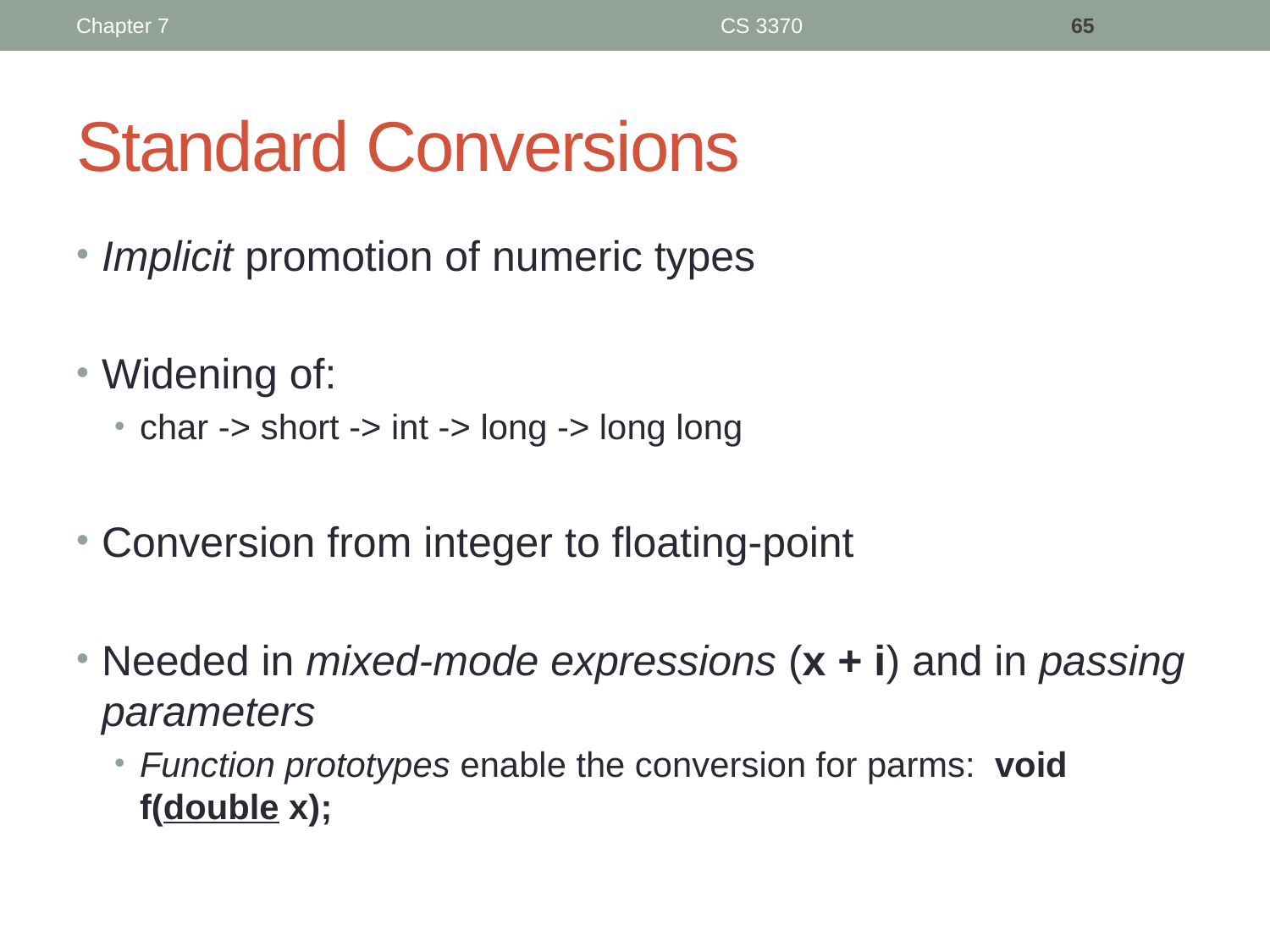

Chapter 7
CS 3370
65
# Standard Conversions
Implicit promotion of numeric types

Widening of:
char -> short -> int -> long -> long long

Conversion from integer to floating-point

Needed in mixed-mode expressions (x + i) and in passing parameters
Function prototypes enable the conversion for parms:  void f(double x);